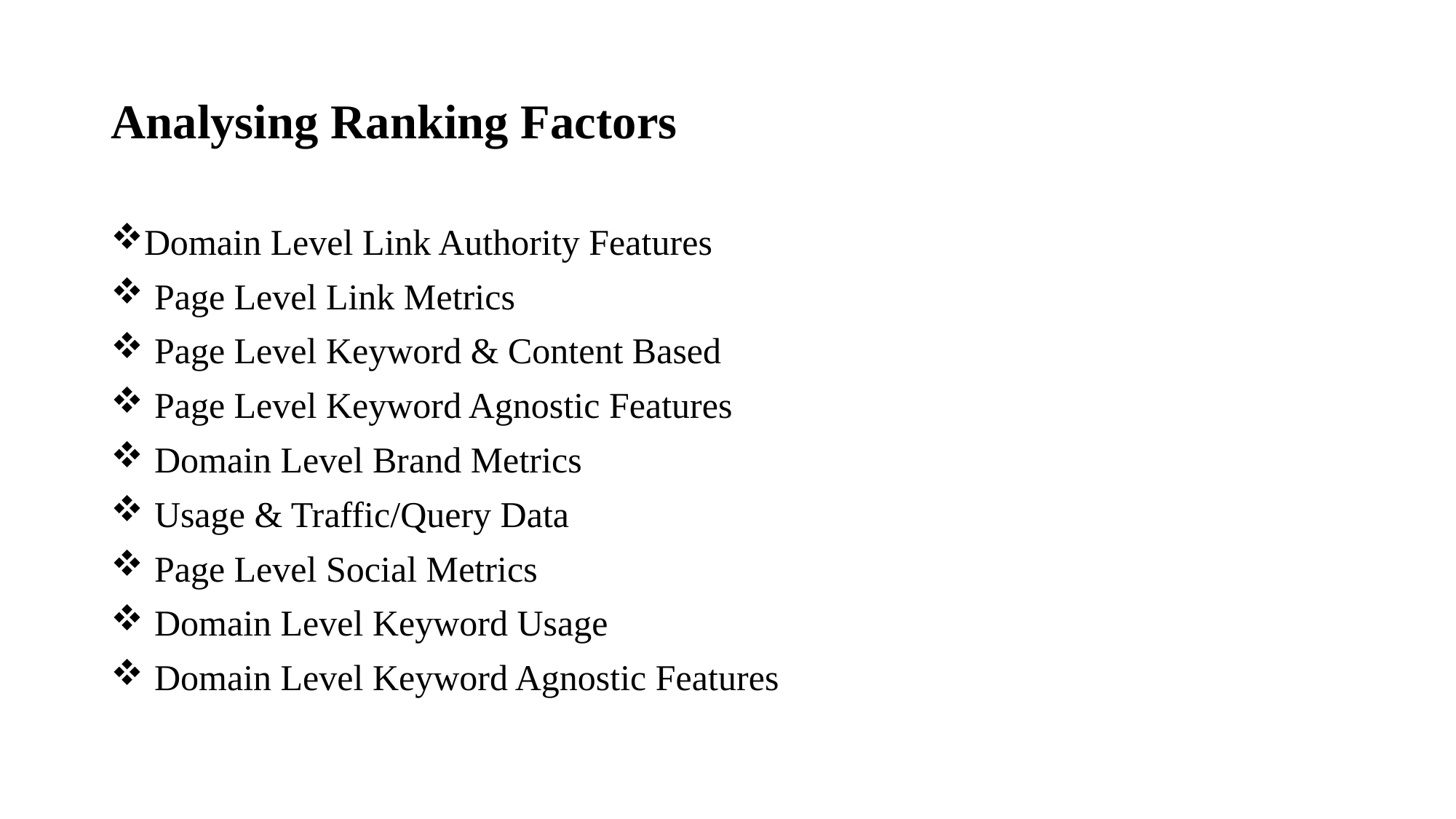

# Analysing Ranking Factors
Domain Level Link Authority Features
 Page Level Link Metrics
 Page Level Keyword & Content Based
 Page Level Keyword Agnostic Features
 Domain Level Brand Metrics
 Usage & Traffic/Query Data
 Page Level Social Metrics
 Domain Level Keyword Usage
 Domain Level Keyword Agnostic Features